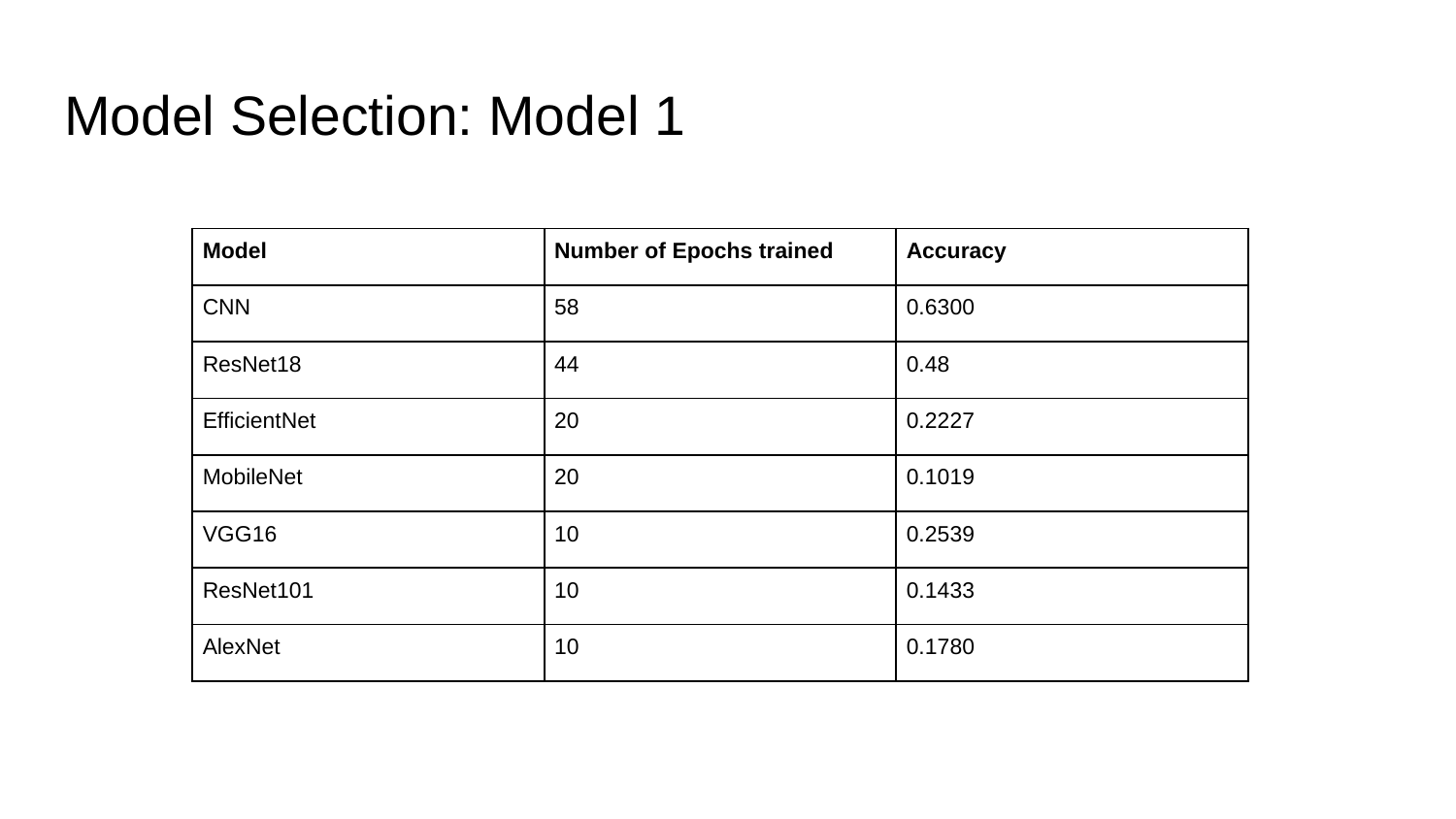

# Model Selection: Model 1
| Model | Number of Epochs trained | Accuracy |
| --- | --- | --- |
| CNN | 58 | 0.6300 |
| ResNet18 | 44 | 0.48 |
| EfficientNet | 20 | 0.2227 |
| MobileNet | 20 | 0.1019 |
| VGG16 | 10 | 0.2539 |
| ResNet101 | 10 | 0.1433 |
| AlexNet | 10 | 0.1780 |